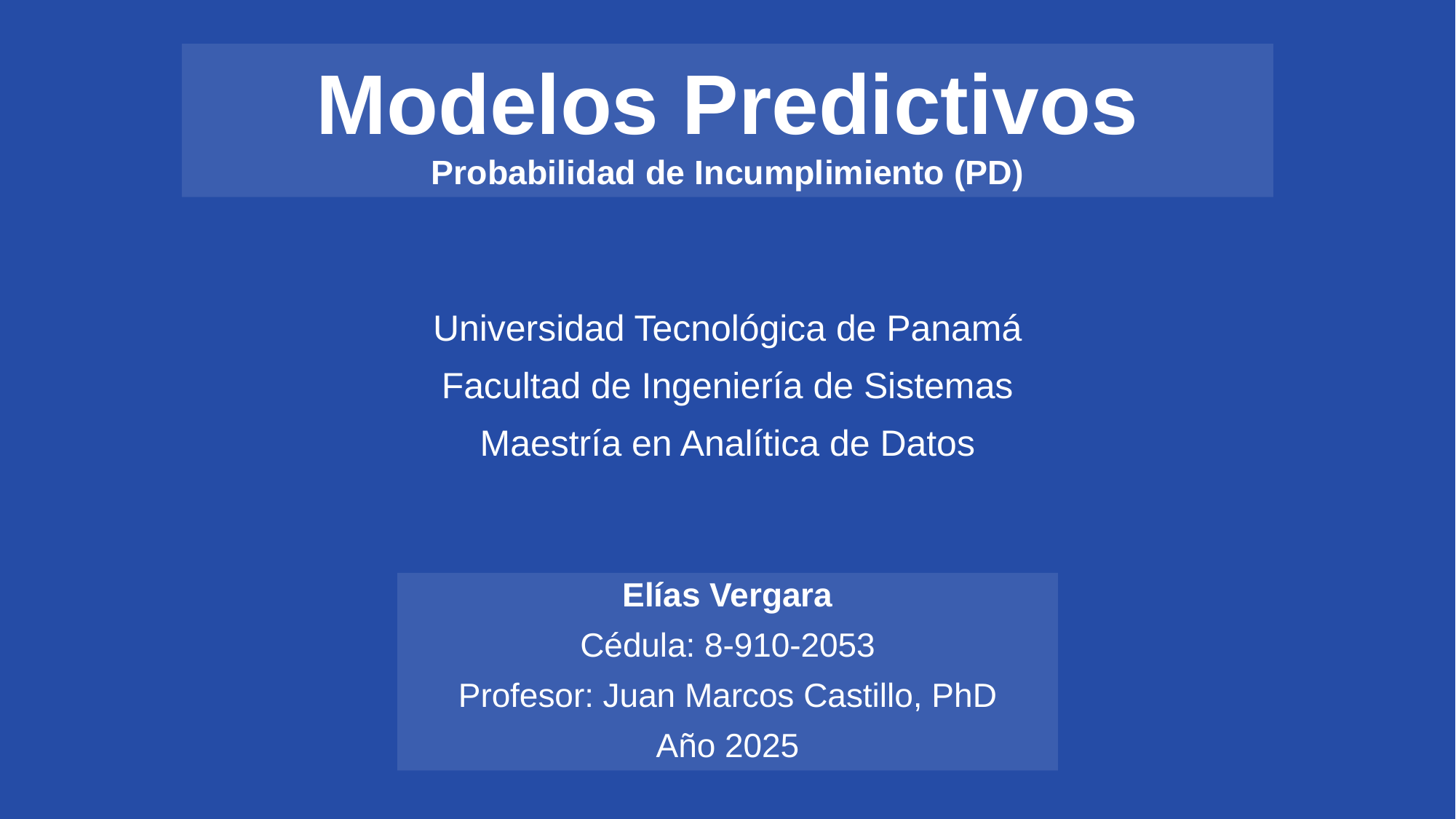

# Modelos Predictivos Probabilidad de Incumplimiento (PD)
Universidad Tecnológica de Panamá
Facultad de Ingeniería de Sistemas
Maestría en Analítica de Datos
Elías Vergara
Cédula: 8-910-2053
Profesor: Juan Marcos Castillo, PhD
Año 2025